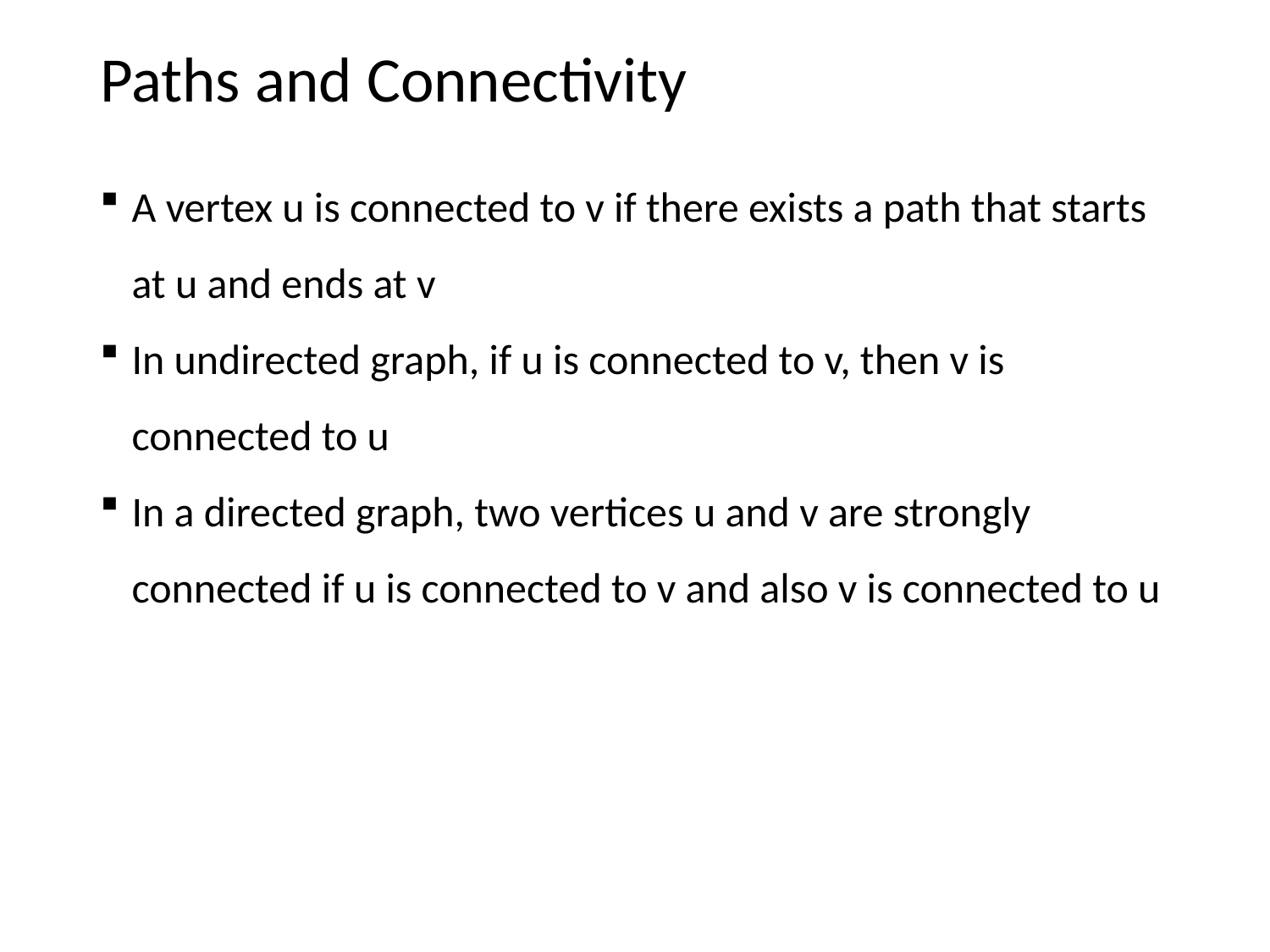

# Paths and Connectivity
A vertex u is connected to v if there exists a path that starts at u and ends at v
In undirected graph, if u is connected to v, then v is connected to u
In a directed graph, two vertices u and v are strongly connected if u is connected to v and also v is connected to u